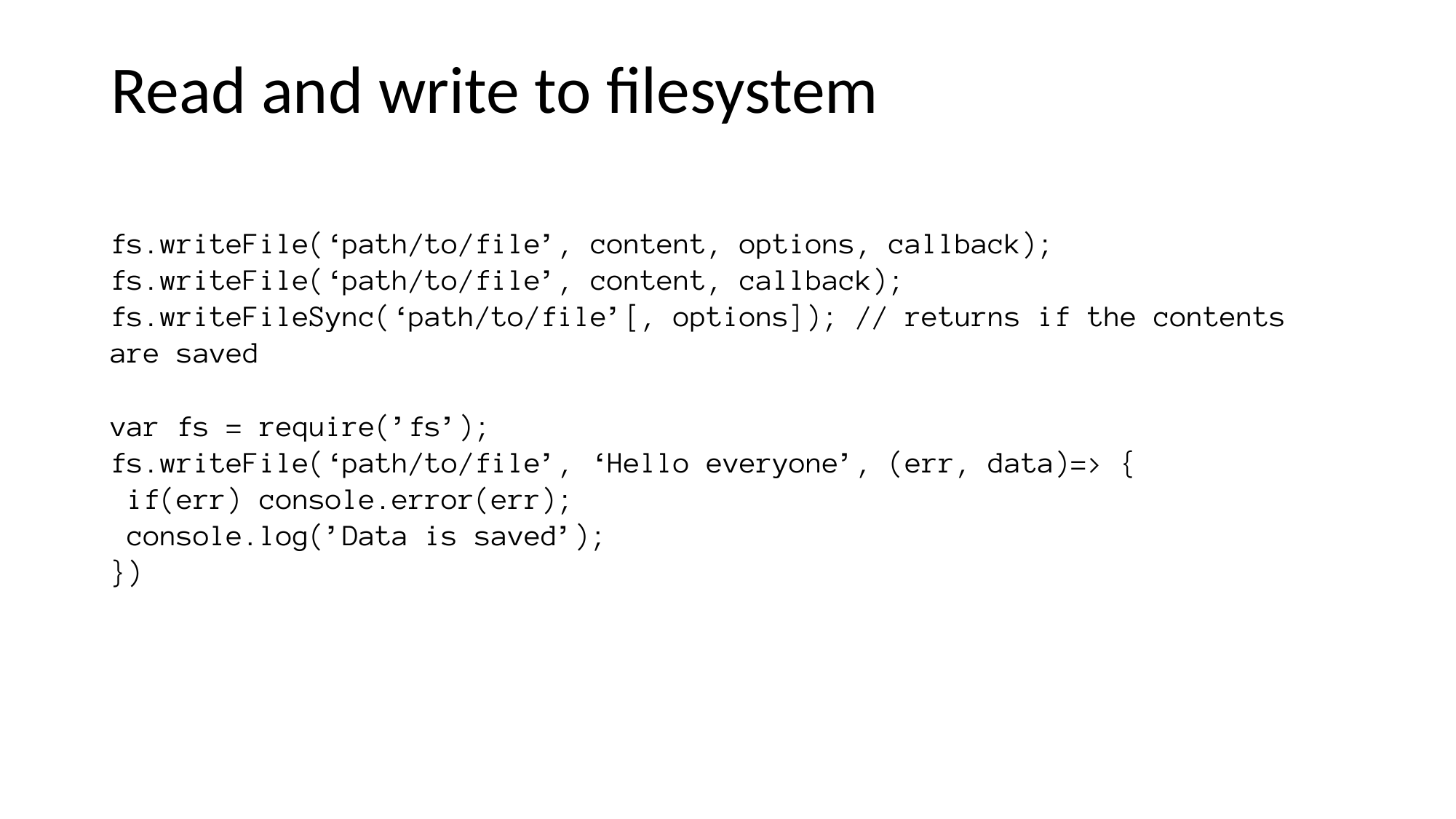

# Read and write to filesystem
fs.writeFile(‘path/to/file’, content, options, callback);
fs.writeFile(‘path/to/file’, content, callback);
fs.writeFileSync(‘path/to/file’[, options]); // returns if the contents are saved

var fs = require(’fs’);
fs.writeFile(‘path/to/file’, ‘Hello everyone’, (err, data)=> {
 if(err) console.error(err);
 console.log(’Data is saved’);
})